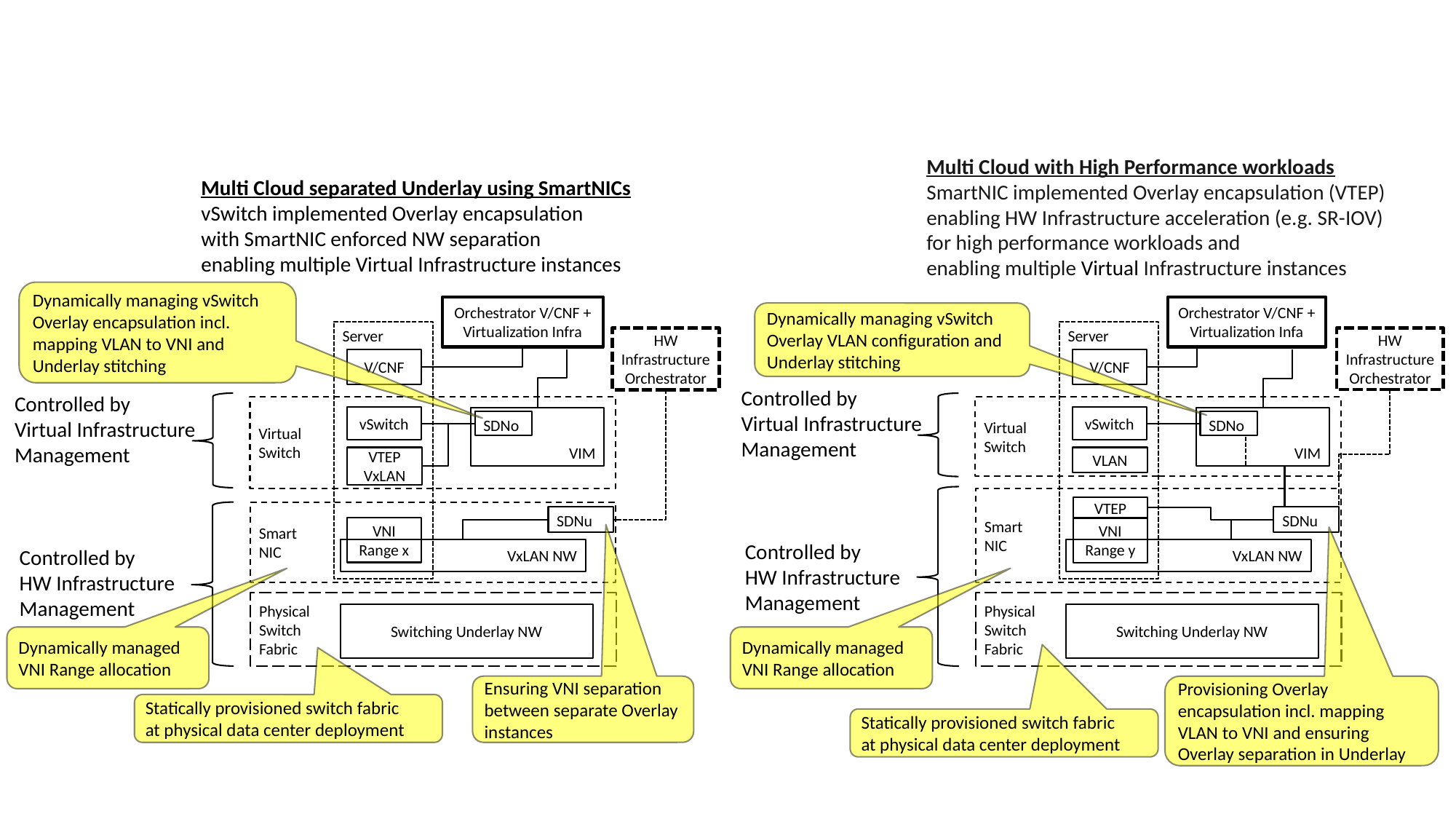

Multi Cloud with High Performance workloads
SmartNIC implemented Overlay encapsulation (VTEP)
enabling HW Infrastructure acceleration (e.g. SR-IOV)
for high performance workloads and
enabling multiple Virtual Infrastructure instances
Orchestrator V/CNF + Virtualization Infa
Dynamically managing vSwitch
Overlay VLAN configuration and Underlay stitching
Server
HW Infrastructure Orchestrator
V/CNF
Controlled by
Virtual Infrastructure
Management

Virtual
Switch
vSwitch
VIM
SDNo
VLAN

Smart
NIC
VTEP
VNI Range y
VxLAN NW
SDNu
Controlled by
HW Infrastructure
Management
Physical
Switch
Fabric
Switching Underlay NW
Dynamically managed
VNI Range allocation
Provisioning Overlay encapsulation incl. mapping VLAN to VNI and ensuring Overlay separation in Underlay
Multi Cloud separated Underlay using SmartNICs
vSwitch implemented Overlay encapsulation
with SmartNIC enforced NW separation
enabling multiple Virtual Infrastructure instances
Dynamically managing vSwitch
Overlay encapsulation incl. mapping VLAN to VNI and Underlay stitching
Orchestrator V/CNF + Virtualization Infra
Server
HW Infrastructure
Orchestrator
V/CNF
Controlled by
Virtual Infrastructure
Management

Virtual
Switch
vSwitch
VIM
SDNo
VTEP
VxLAN

Smart
NIC
SDNu
VNI Range x
VxLAN NW
Controlled by
HW Infrastructure
Management
Physical
Switch
Fabric
Switching Underlay NW
Dynamically managed
VNI Range allocation
Ensuring VNI separation between separate Overlay instances
Statically provisioned switch fabric
at physical data center deployment
Statically provisioned switch fabric
at physical data center deployment